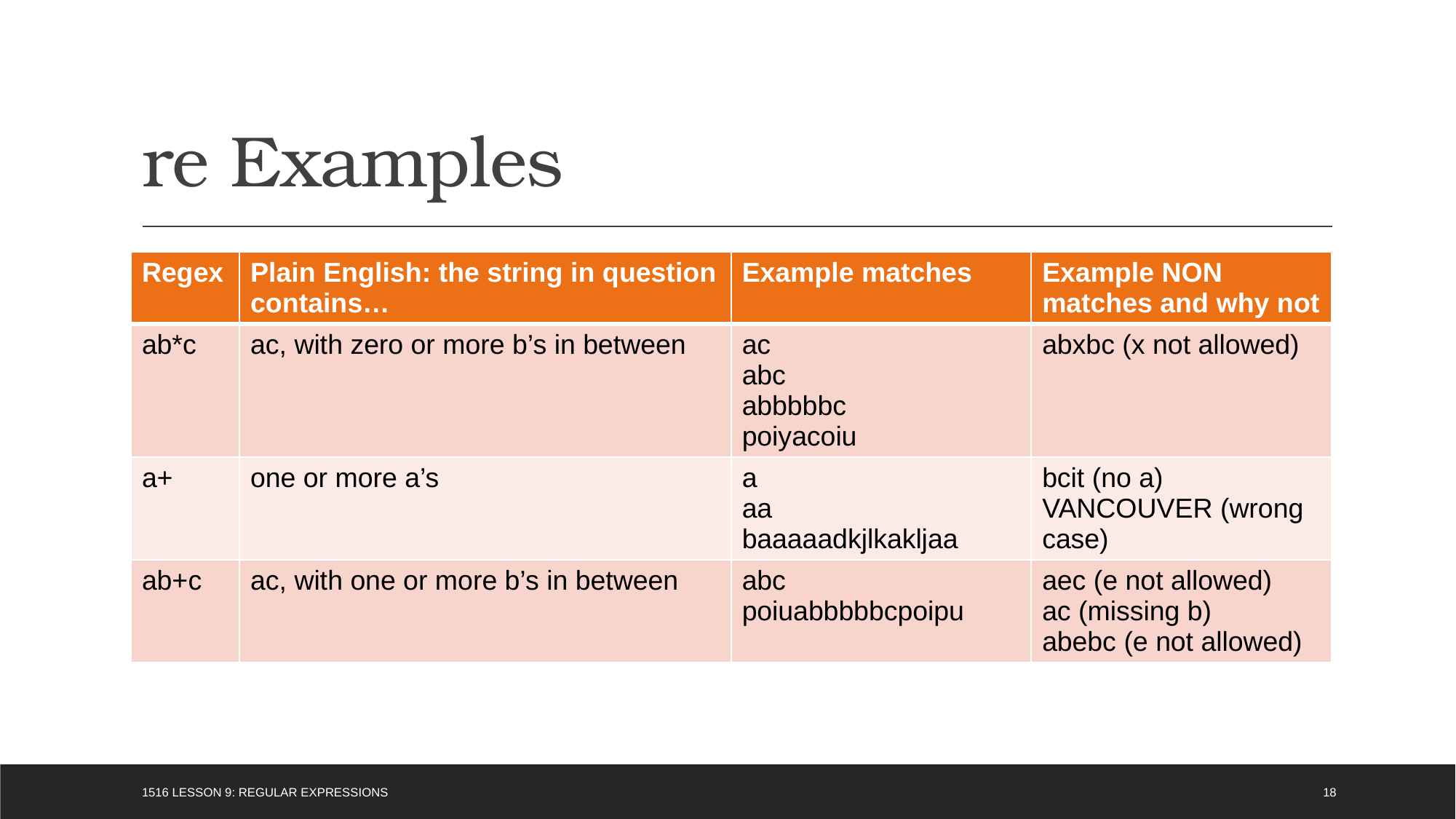

# re Examples
| Regex | Plain English: the string in question contains… | Example matches | Example NON matches and why not |
| --- | --- | --- | --- |
| ab\*c | ac, with zero or more b’s in between | ac abc abbbbbc poiyacoiu | abxbc (x not allowed) |
| a+ | one or more a’s | a aa baaaaadkjlkakljaa | bcit (no a) VANCOUVER (wrong case) |
| ab+c | ac, with one or more b’s in between | abc poiuabbbbbcpoipu | aec (e not allowed) ac (missing b) abebc (e not allowed) |
1516 Lesson 9: Regular Expressions
18